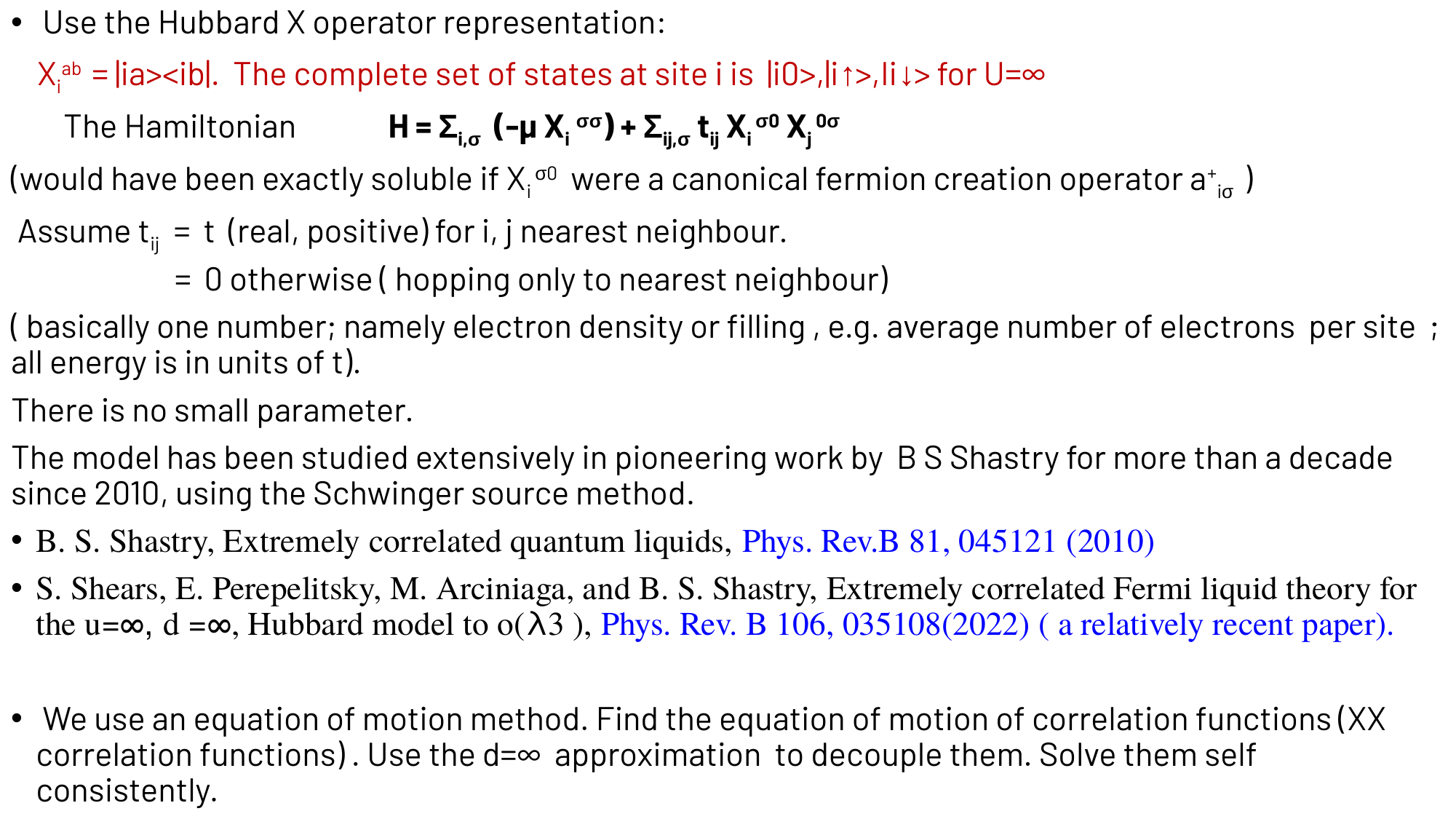

Use the Hubbard X operator representation:
    Xiab  = |ia><ib|.  The complete set of states at site i is  |i0>,|i↑>,Ii↓> for U=∞
        The Hamiltonian              H = Σi,σ  (-μ Xi σσ) + Σij,σ tij Xi σ0 Xj 0σ
(would have been exactly soluble if Xi σ0  were a canonical fermion creation operator a+iσ  )
 Assume tij   =  t  (real, positive) for i, j nearest neighbour.
                         =  0 otherwise ( hopping only to nearest neighbour)
( basically one number; namely electron density or filling , e.g. average number of electrons  per site  ; all energy is in units of t).
There is no small parameter.
The model has been studied extensively in pioneering work by  B S Shastry for more than a decade since 2010, using the Schwinger source method.
B. S. Shastry, Extremely correlated quantum liquids, Phys. Rev.B 81, 045121 (2010)
S. Shears, E. Perepelitsky, M. Arciniaga, and B. S. Shastry, Extremely correlated Fermi liquid theory for the u=∞, d =∞, Hubbard model to o(λ3 ), Phys. Rev. B 106, 035108(2022) ( a relatively recent paper).

 We use an equation of motion method. Find the equation of motion of correlation functions (XX correlation functions) . Use the d=∞  approximation  to decouple them. Solve them self consistently.